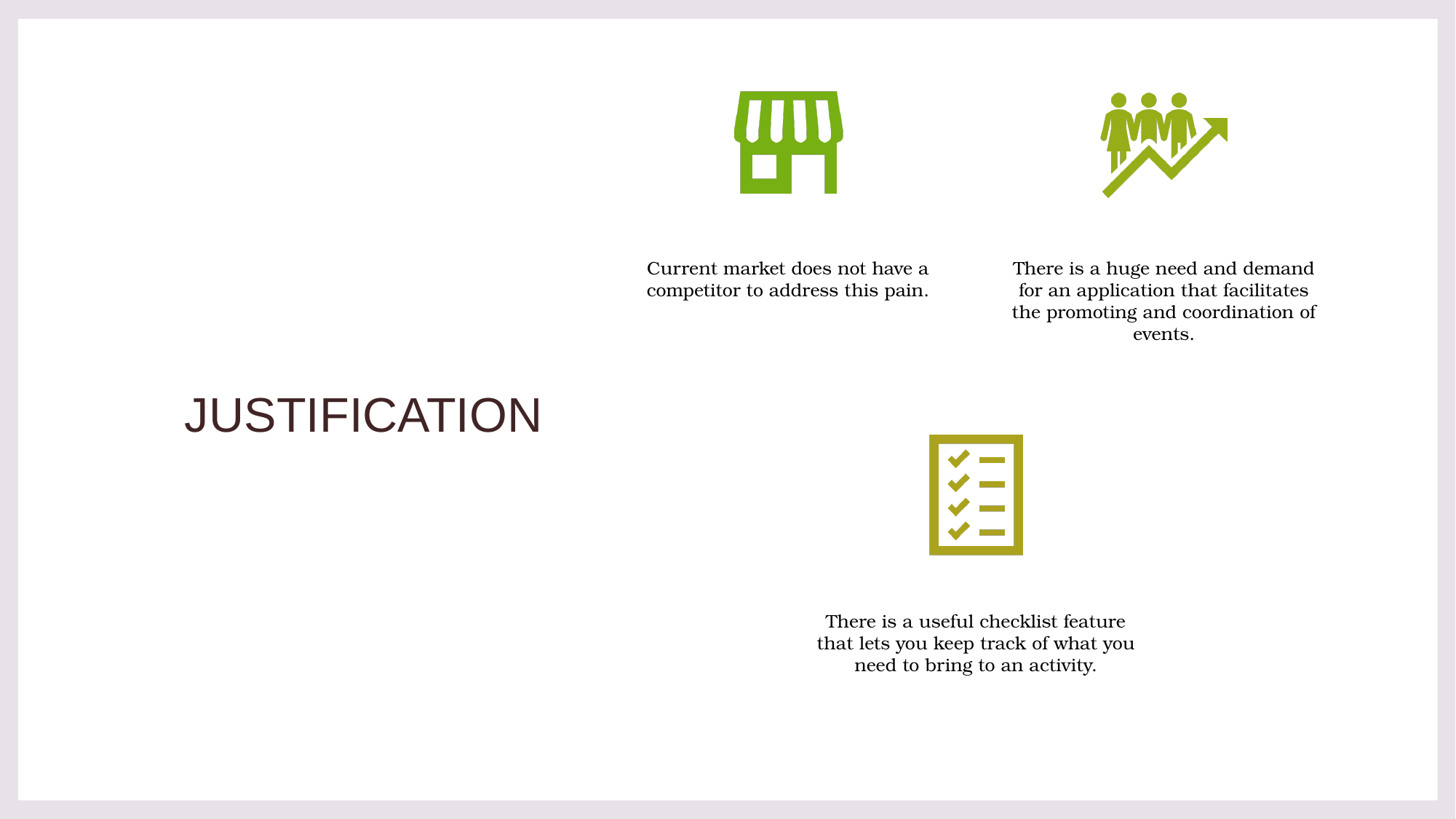

Current market does not have a competitor to address this pain.
There is a huge need and demand for an application that facilitates the promoting and coordination of events.
There is a useful checklist feature that lets you keep track of what you need to bring to an activity.
# JUSTIFICATION